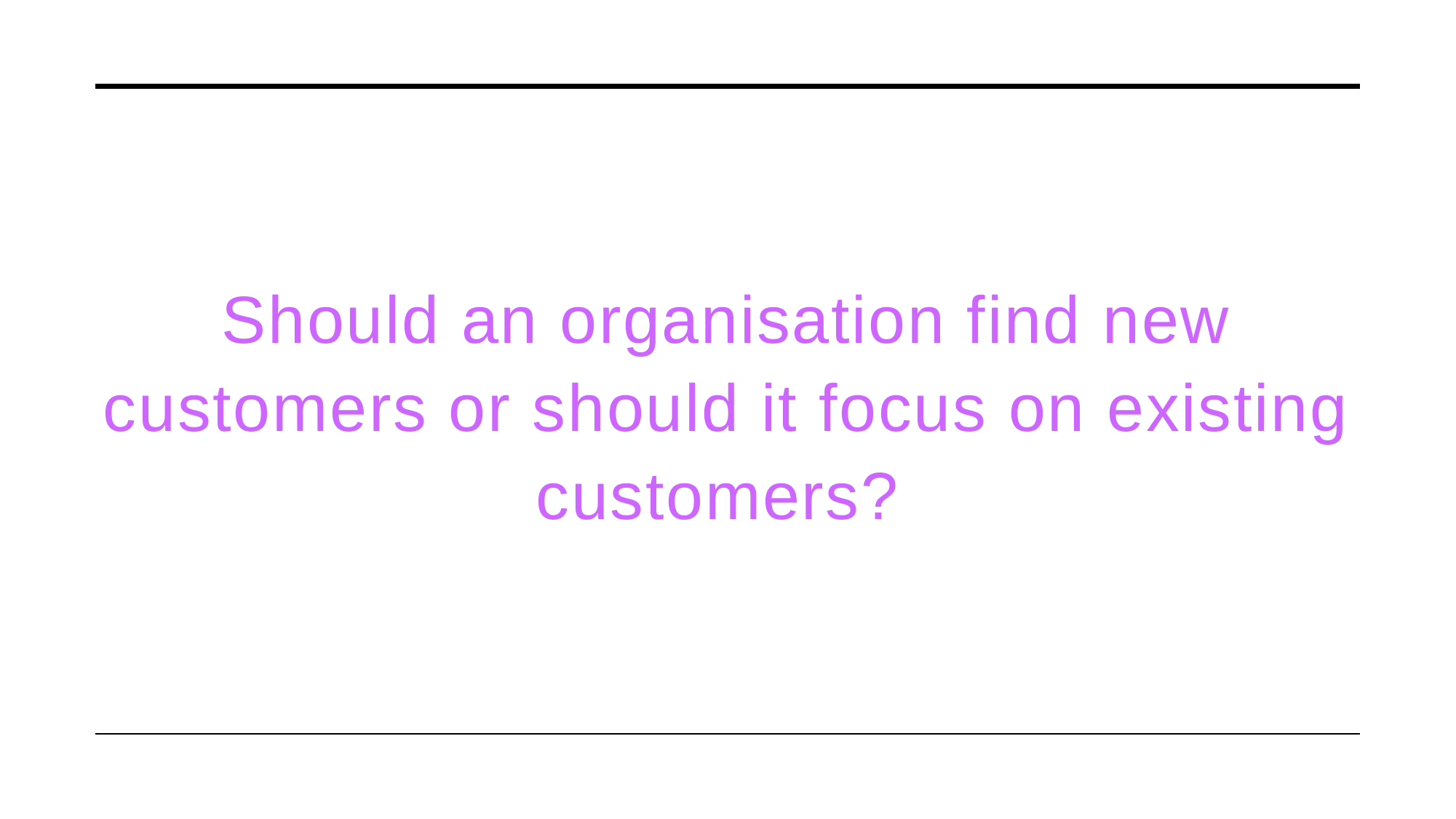

# Should an organisation find new customers or should it focus on existing customers?